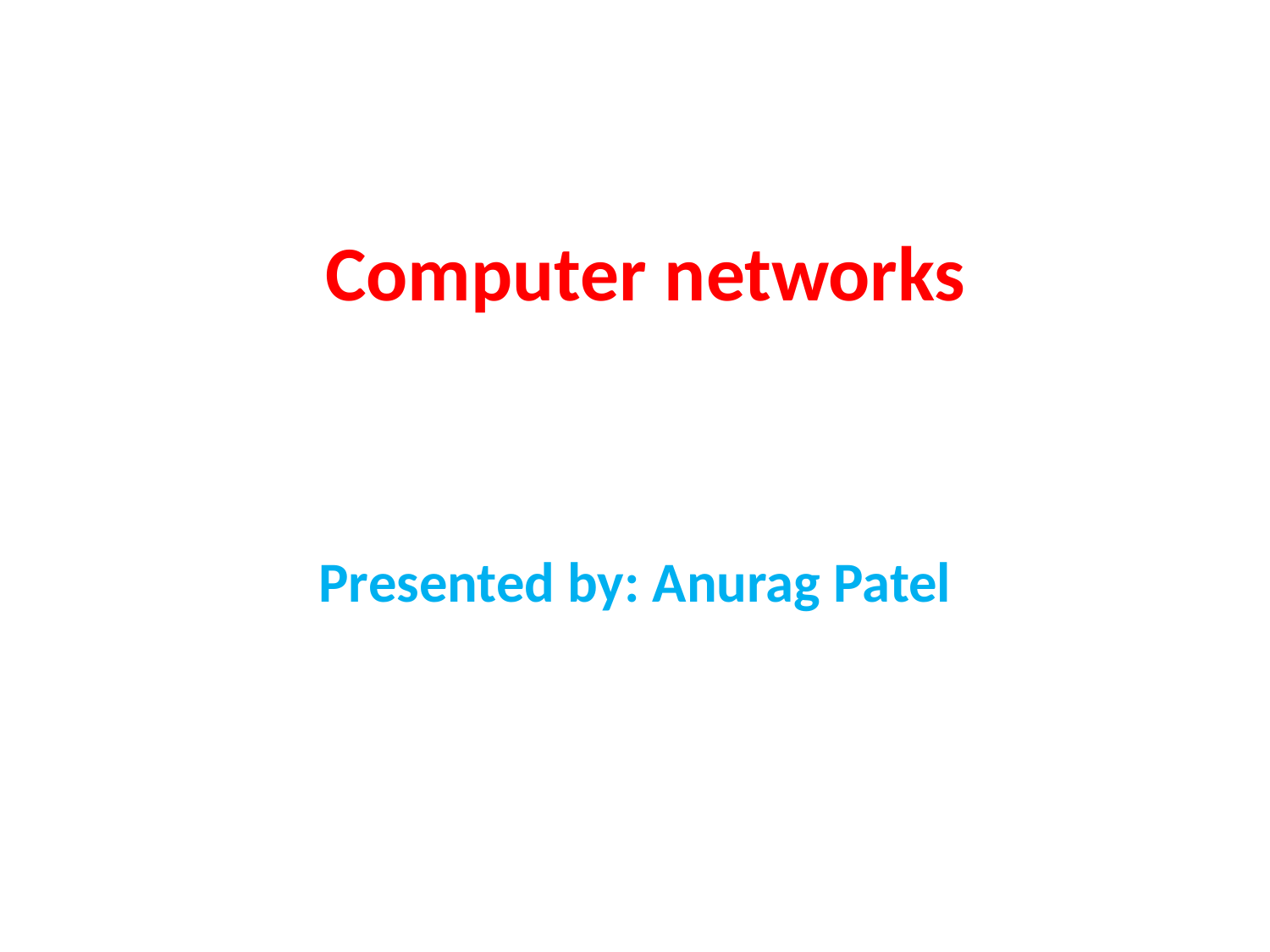

# Computer networks
Presented by: Anurag Patel